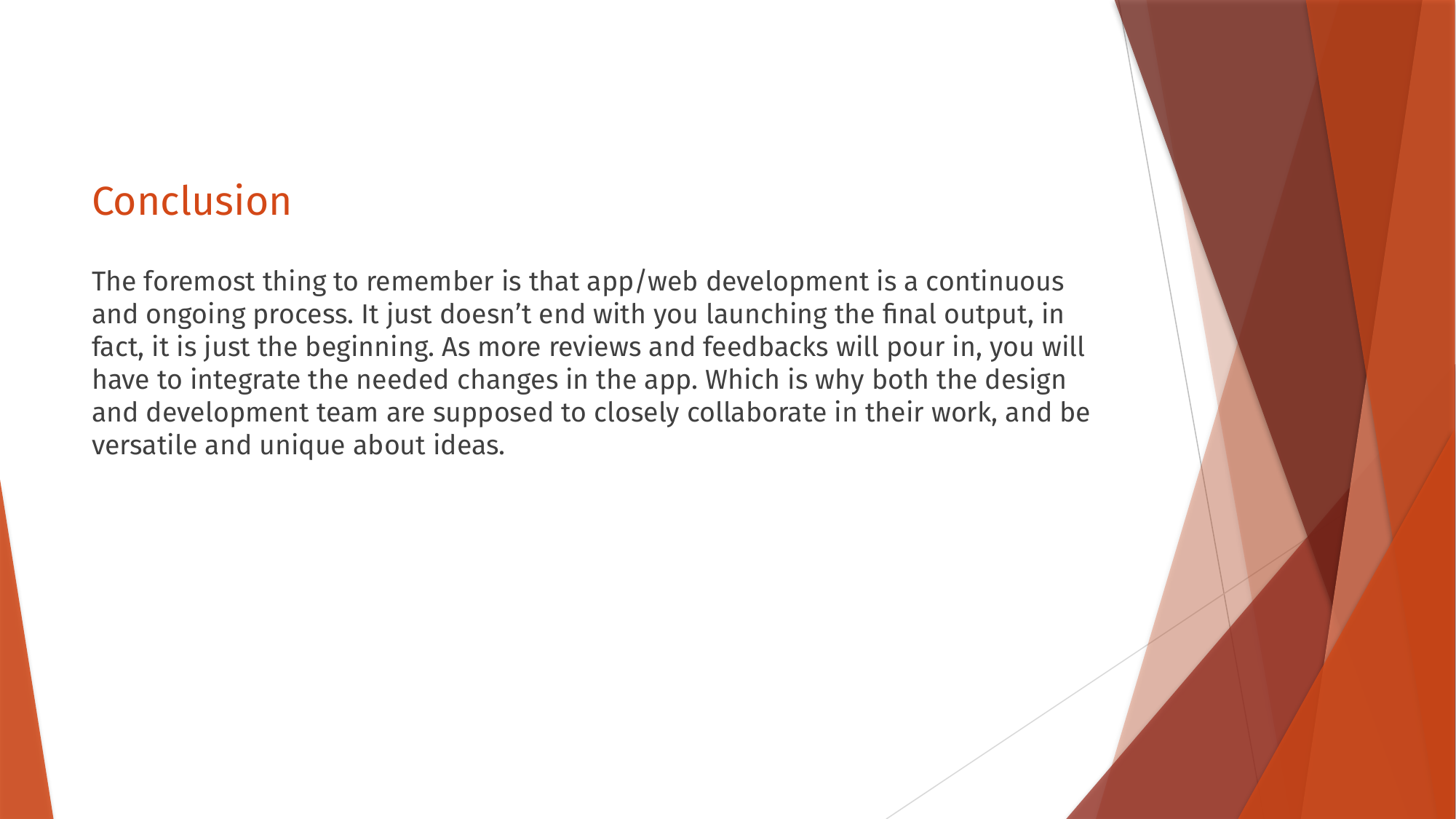

# Conclusion
The foremost thing to remember is that app/web development is a continuous and ongoing process. It just doesn’t end with you launching the final output, in fact, it is just the beginning. As more reviews and feedbacks will pour in, you will have to integrate the needed changes in the app. Which is why both the design and development team are supposed to closely collaborate in their work, and be versatile and unique about ideas.